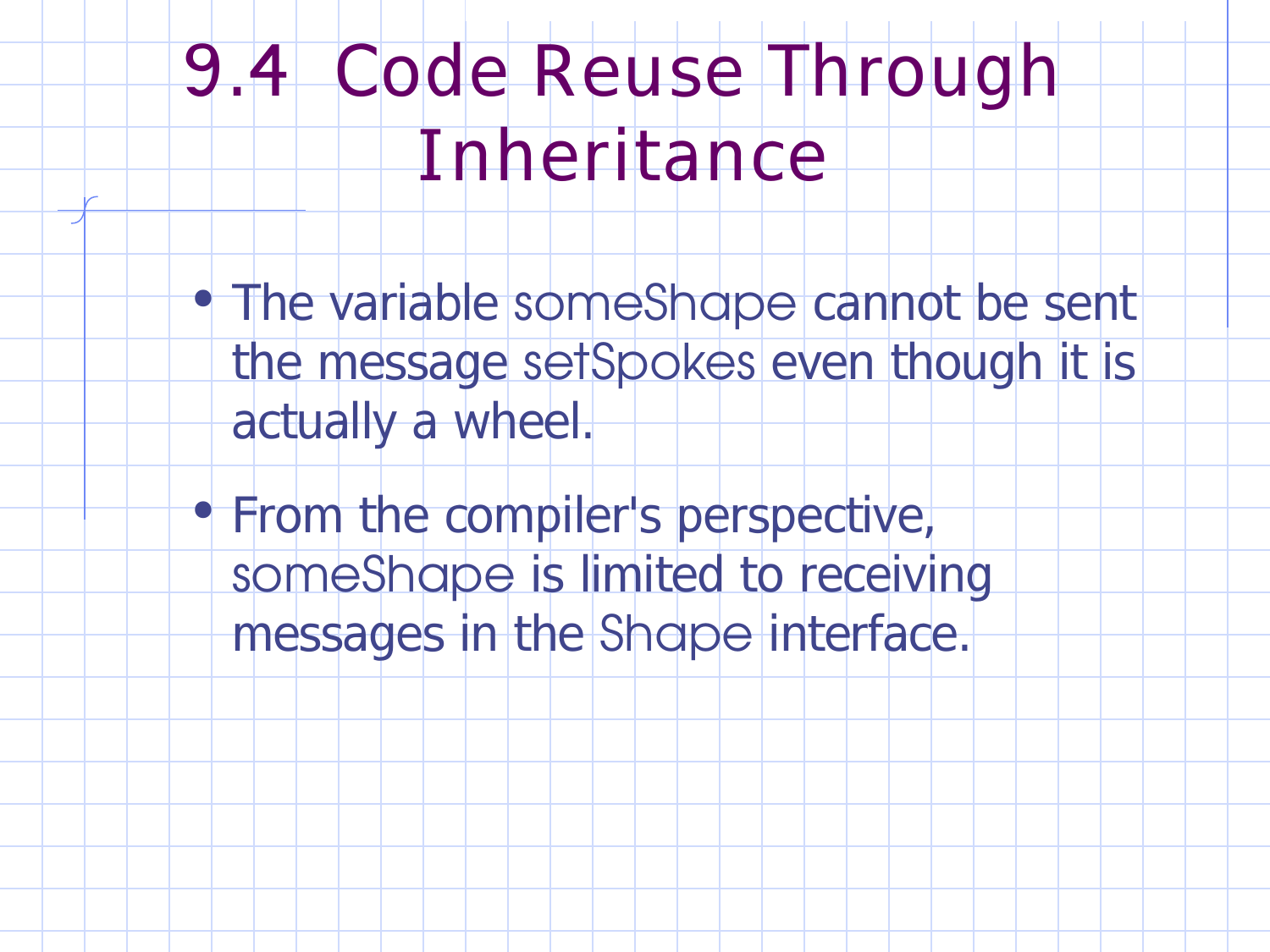

# 9.4  Code Reuse Through Inheritance
The variable someShape cannot be sent the message setSpokes even though it is actually a wheel.

From the compiler's perspective, someShape is limited to receiving messages in the Shape interface.